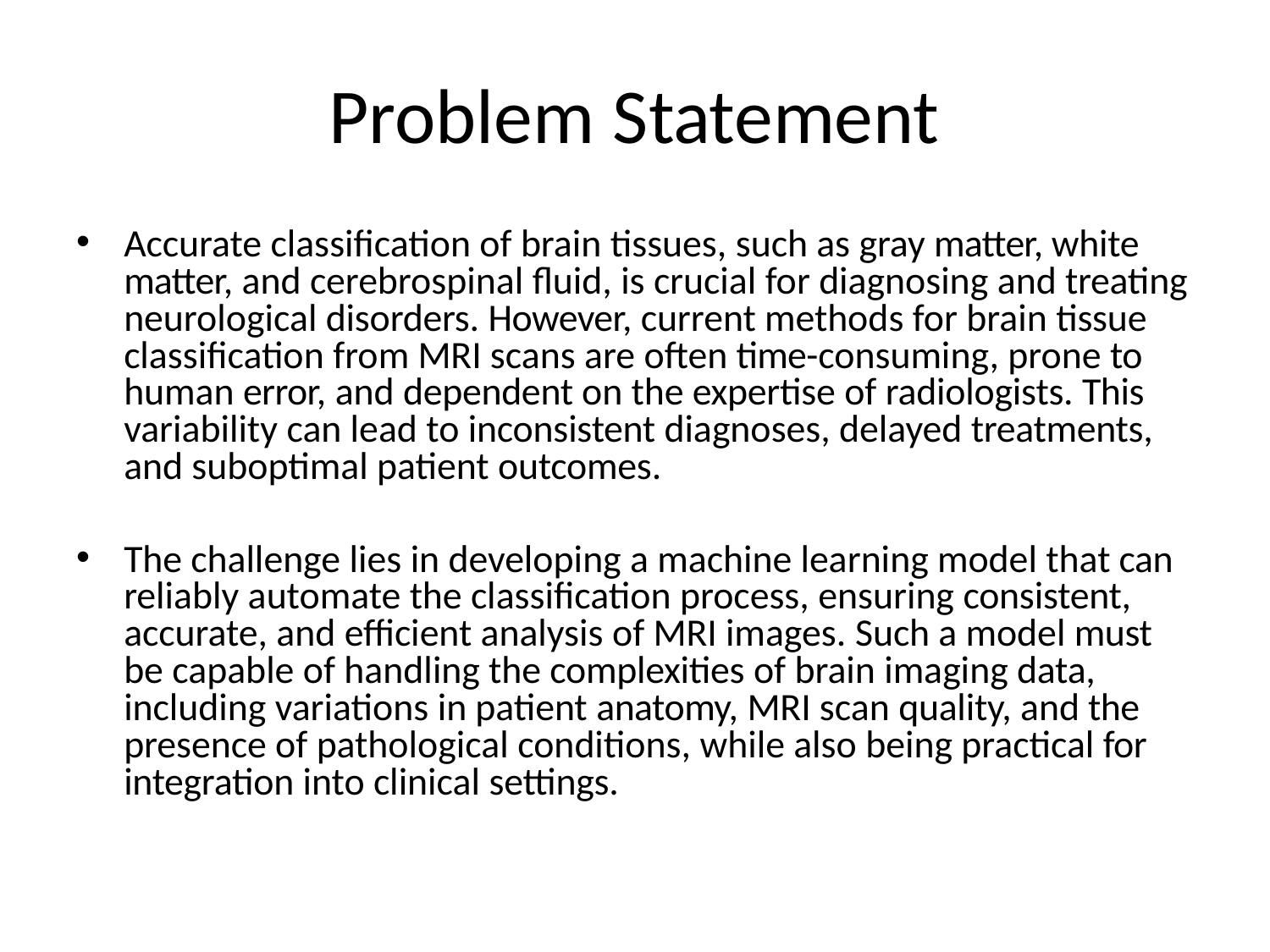

# Problem Statement
Accurate classification of brain tissues, such as gray matter, white matter, and cerebrospinal fluid, is crucial for diagnosing and treating neurological disorders. However, current methods for brain tissue classification from MRI scans are often time-consuming, prone to human error, and dependent on the expertise of radiologists. This variability can lead to inconsistent diagnoses, delayed treatments, and suboptimal patient outcomes.

The challenge lies in developing a machine learning model that can reliably automate the classification process, ensuring consistent, accurate, and efficient analysis of MRI images. Such a model must be capable of handling the complexities of brain imaging data, including variations in patient anatomy, MRI scan quality, and the presence of pathological conditions, while also being practical for integration into clinical settings.